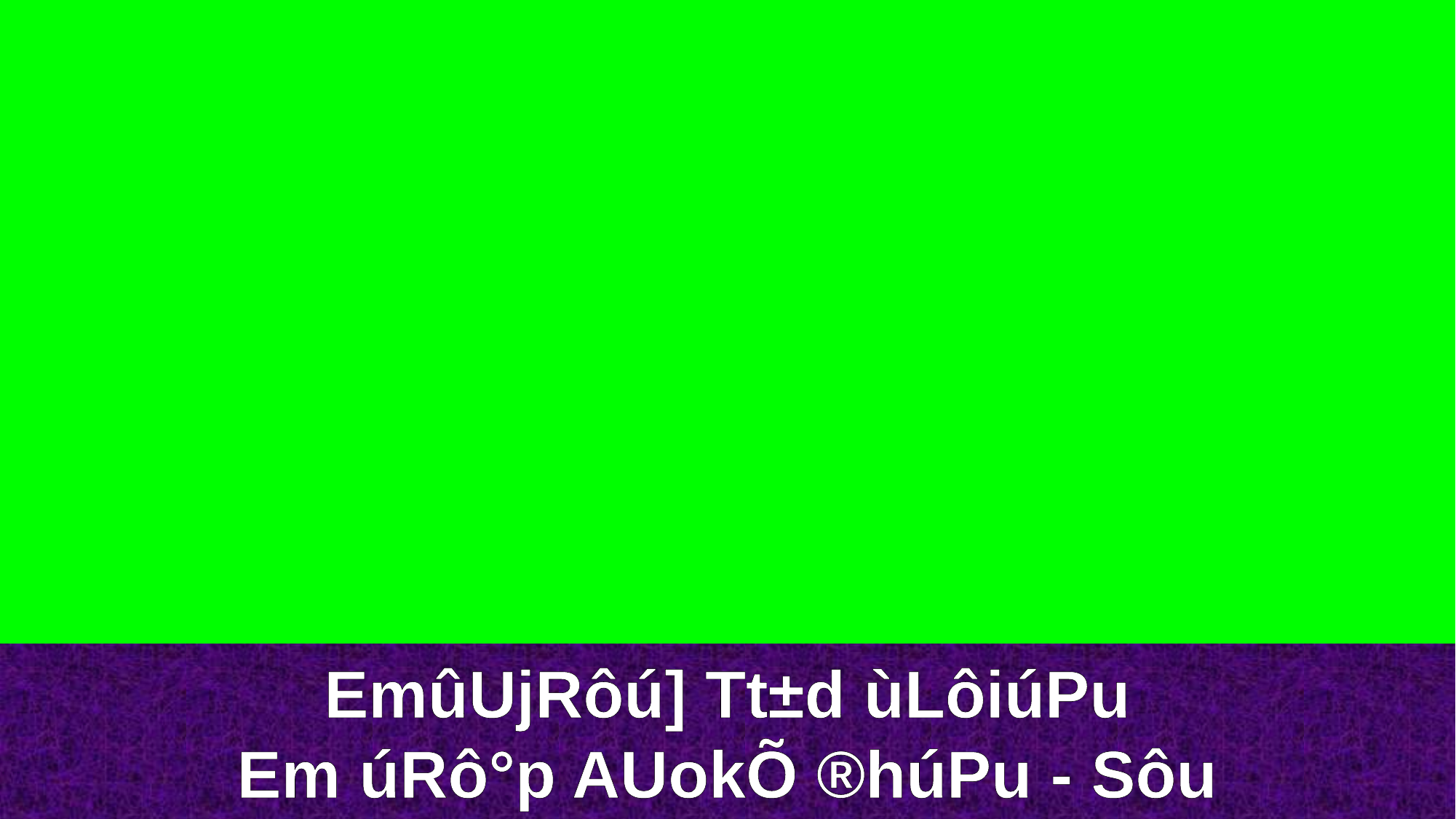

EmûUjRôú] Tt±d ùLôiúPu
Em úRô°p AUokÕ ®húPu - Sôu